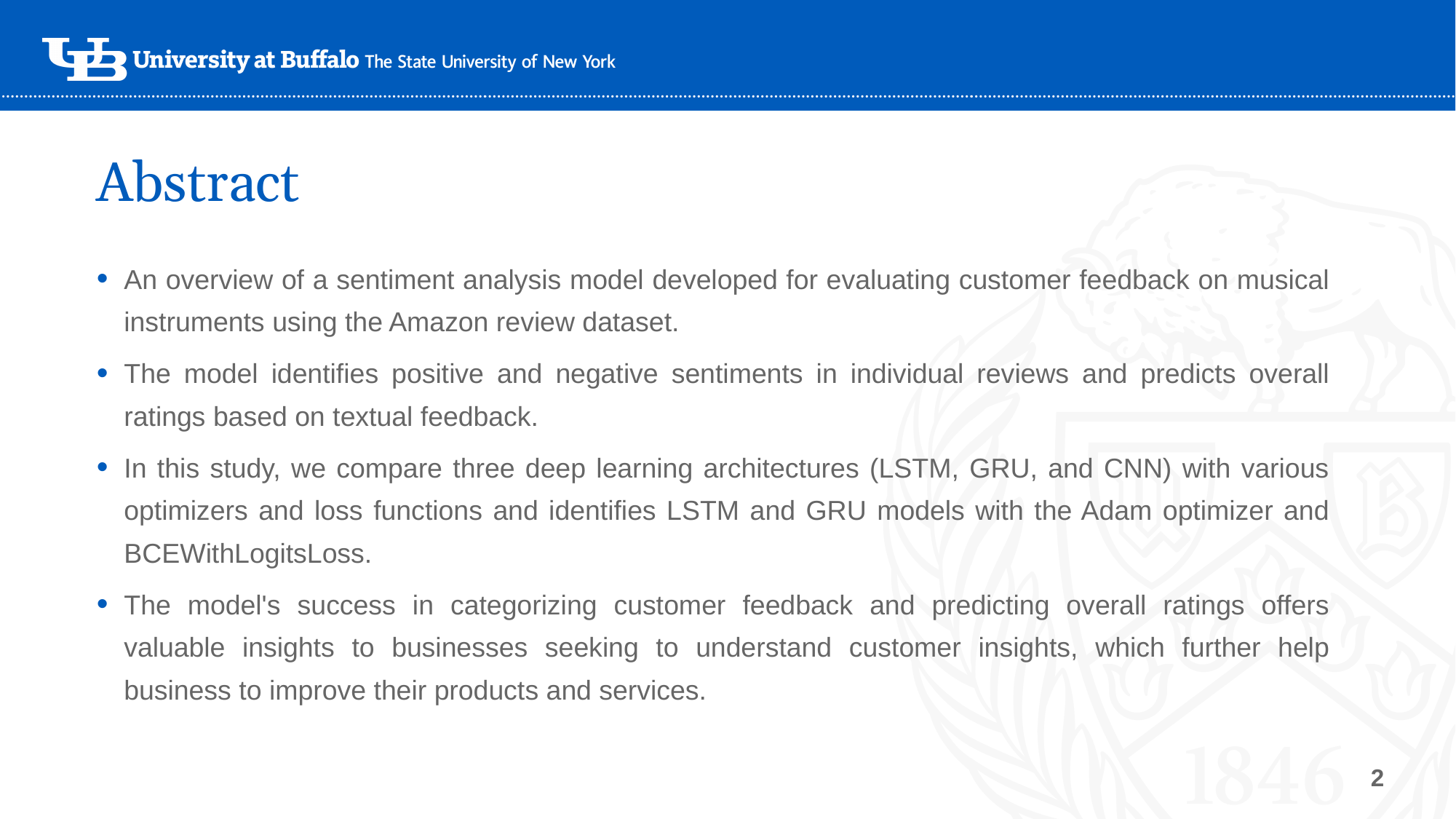

# Abstract
An overview of a sentiment analysis model developed for evaluating customer feedback on musical instruments using the Amazon review dataset.
The model identifies positive and negative sentiments in individual reviews and predicts overall ratings based on textual feedback.
In this study, we compare three deep learning architectures (LSTM, GRU, and CNN) with various optimizers and loss functions and identifies LSTM and GRU models with the Adam optimizer and BCEWithLogitsLoss.
The model's success in categorizing customer feedback and predicting overall ratings offers valuable insights to businesses seeking to understand customer insights, which further help business to improve their products and services.
2